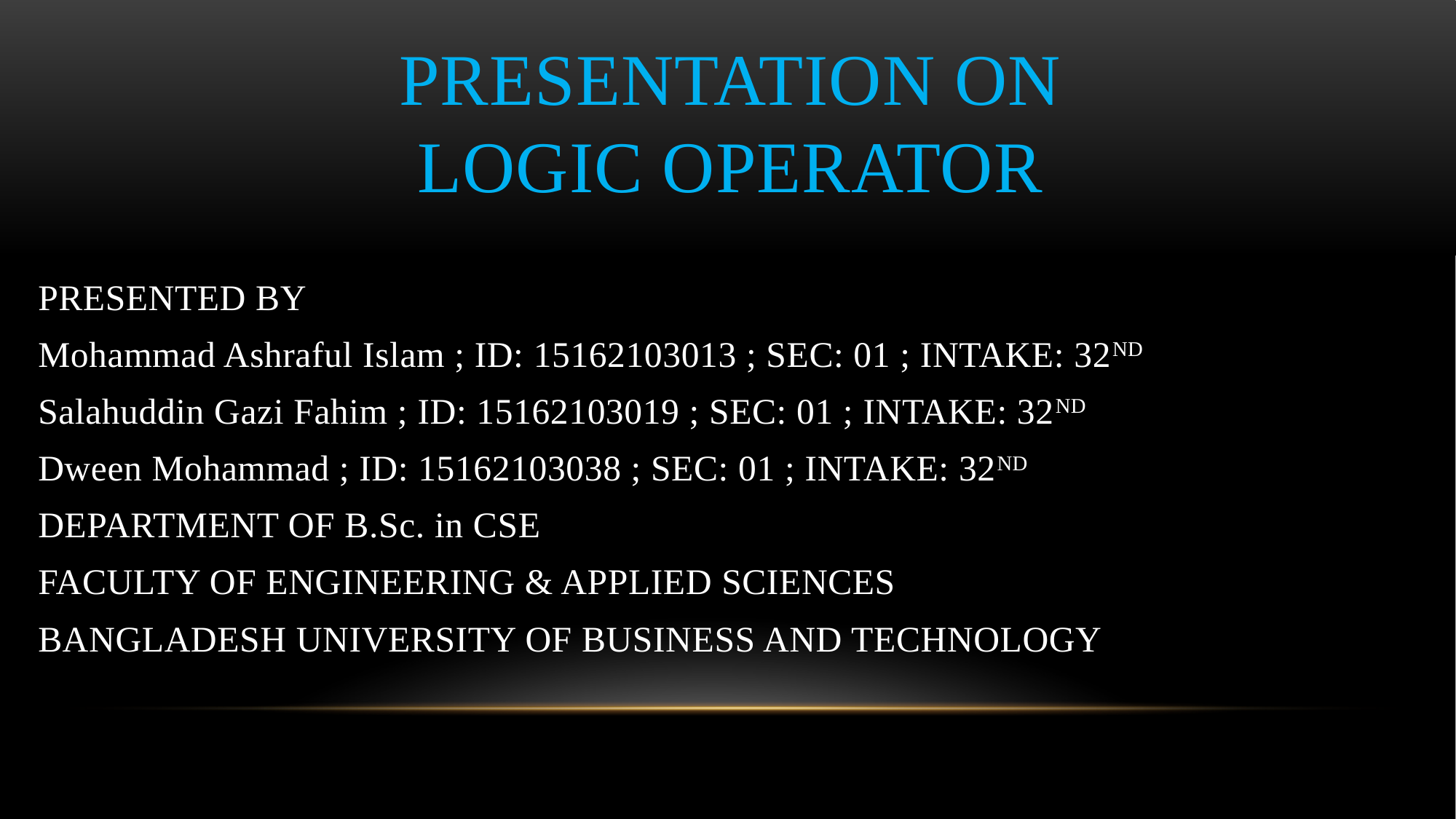

# PRESENTATION ON LOGIC OPERATOR

PRESENTED BY
Mohammad Ashraful Islam ; ID: 15162103013 ; SEC: 01 ; INTAKE: 32ND
Salahuddin Gazi Fahim ; ID: 15162103019 ; SEC: 01 ; INTAKE: 32ND
Dween Mohammad ; ID: 15162103038 ; SEC: 01 ; INTAKE: 32ND
DEPARTMENT OF B.Sc. in CSE
FACULTY OF ENGINEERING & APPLIED SCIENCES
BANGLADESH UNIVERSITY OF BUSINESS AND TECHNOLOGY